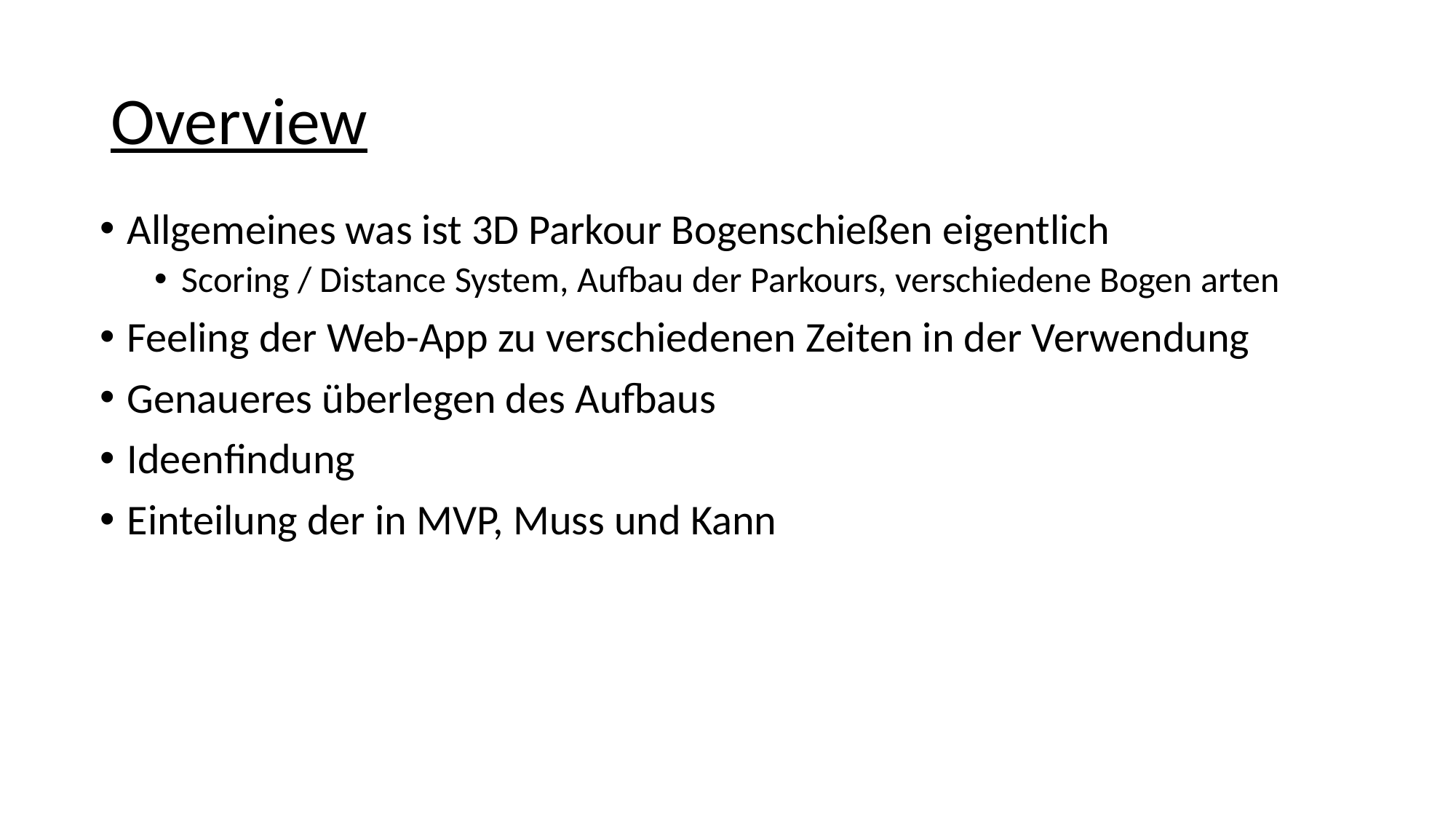

# Overview
Allgemeines was ist 3D Parkour Bogenschießen eigentlich
Scoring / Distance System, Aufbau der Parkours, verschiedene Bogen arten
Feeling der Web-App zu verschiedenen Zeiten in der Verwendung
Genaueres überlegen des Aufbaus
Ideenfindung
Einteilung der in MVP, Muss und Kann